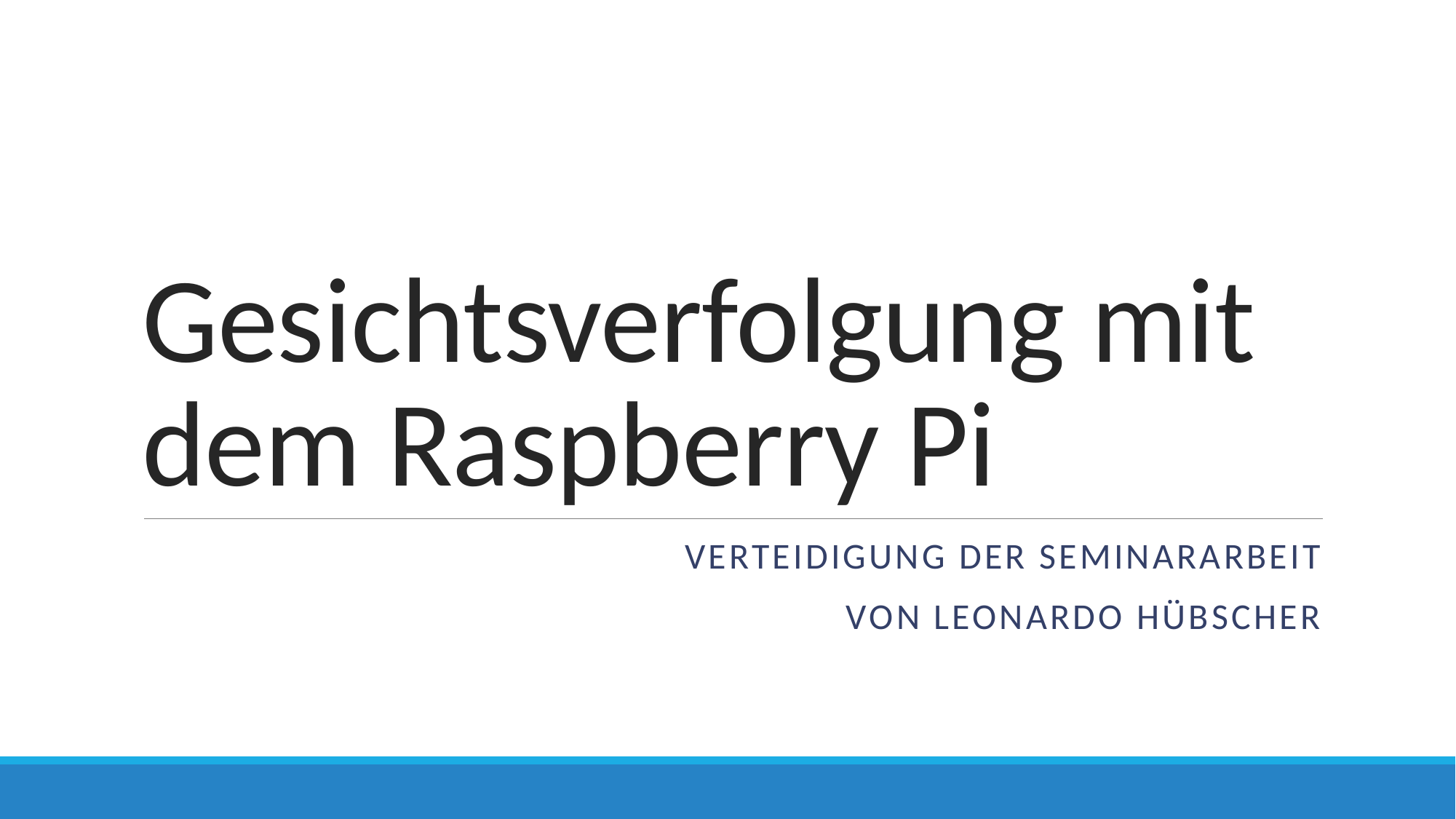

# Gesichtsverfolgung mit dem Raspberry Pi
Verteidigung der Seminararbeit
Von Leonardo Hübscher